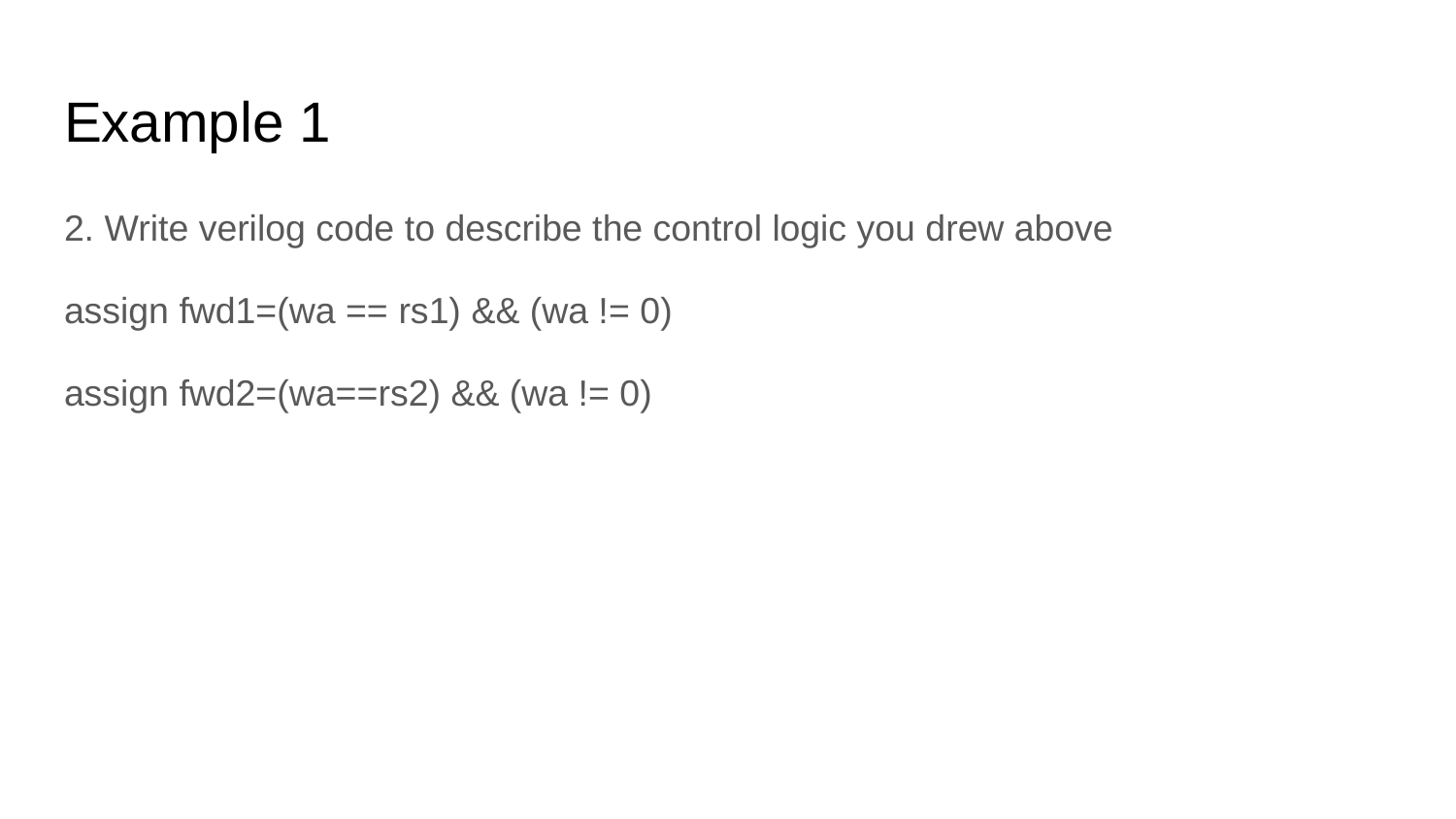

# Example 1
2. Write verilog code to describe the control logic you drew above
assign fwd1=(wa == rs1) && (wa != 0)
assign fwd2=(wa==rs2) && (wa != 0)